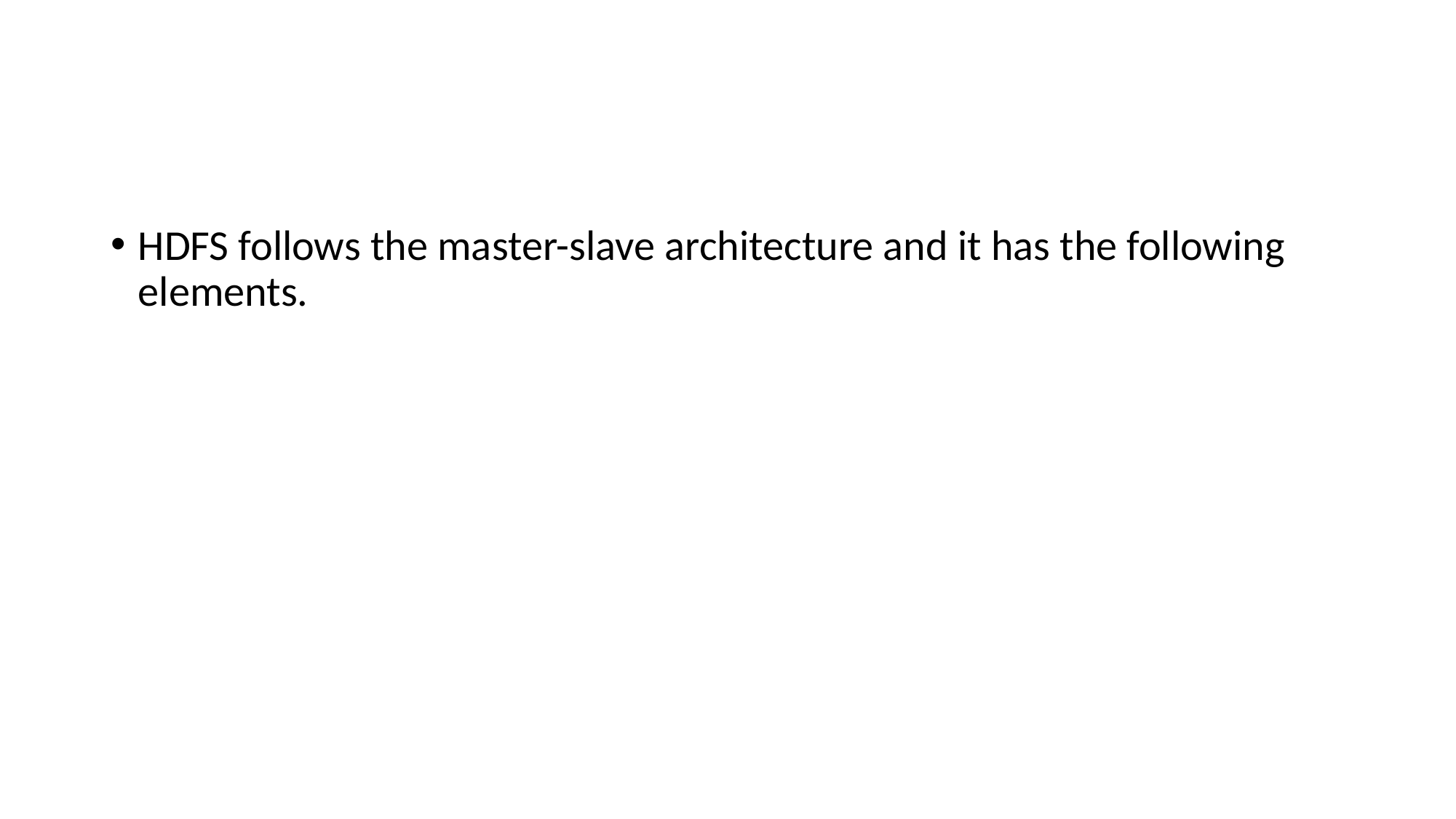

HDFS follows the master-slave architecture and it has the following elements.